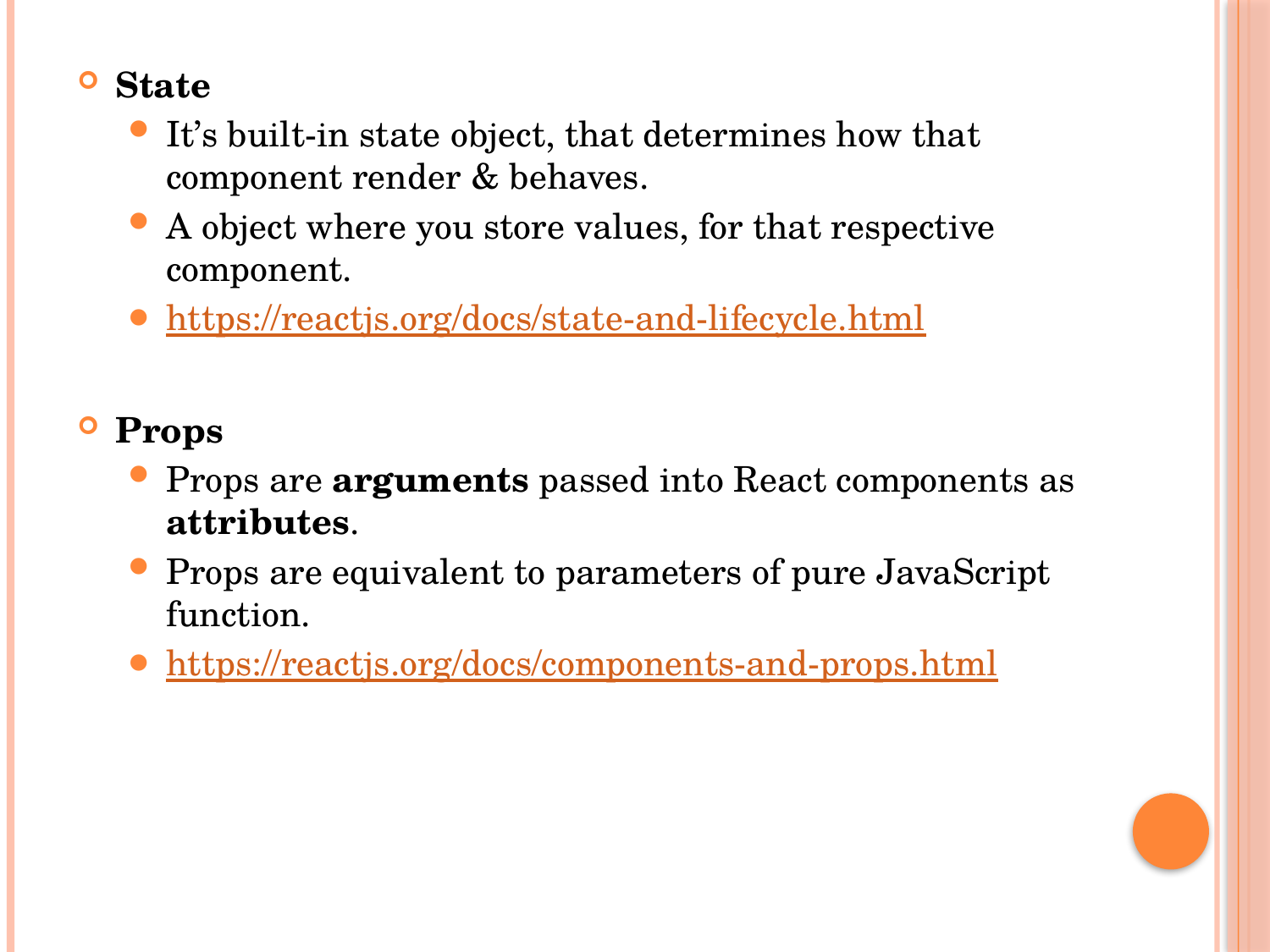

State
It’s built-in state object, that determines how that component render & behaves.
A object where you store values, for that respective component.
https://reactjs.org/docs/state-and-lifecycle.html

Props
Props are arguments passed into React components as attributes.
Props are equivalent to parameters of pure JavaScript function.
https://reactjs.org/docs/components-and-props.html